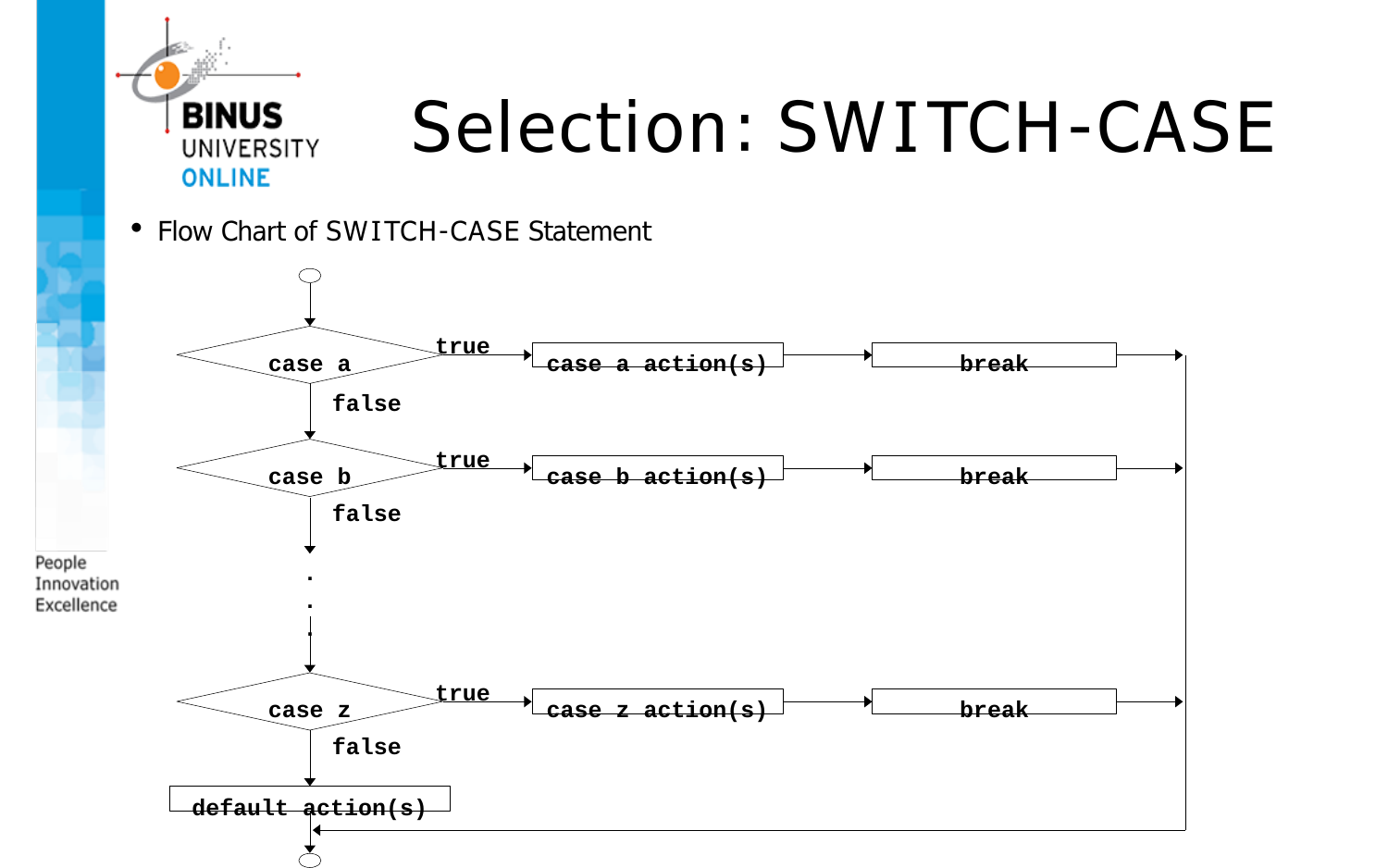

# Selection: SWITCH-CASE
Flow Chart of SWITCH-CASE Statement

case a

true

case a action(s)

break

false

case b

true

case b action(s)

break

false

.
.
.

case z

true

case z action(s)

break

false

default action(s)